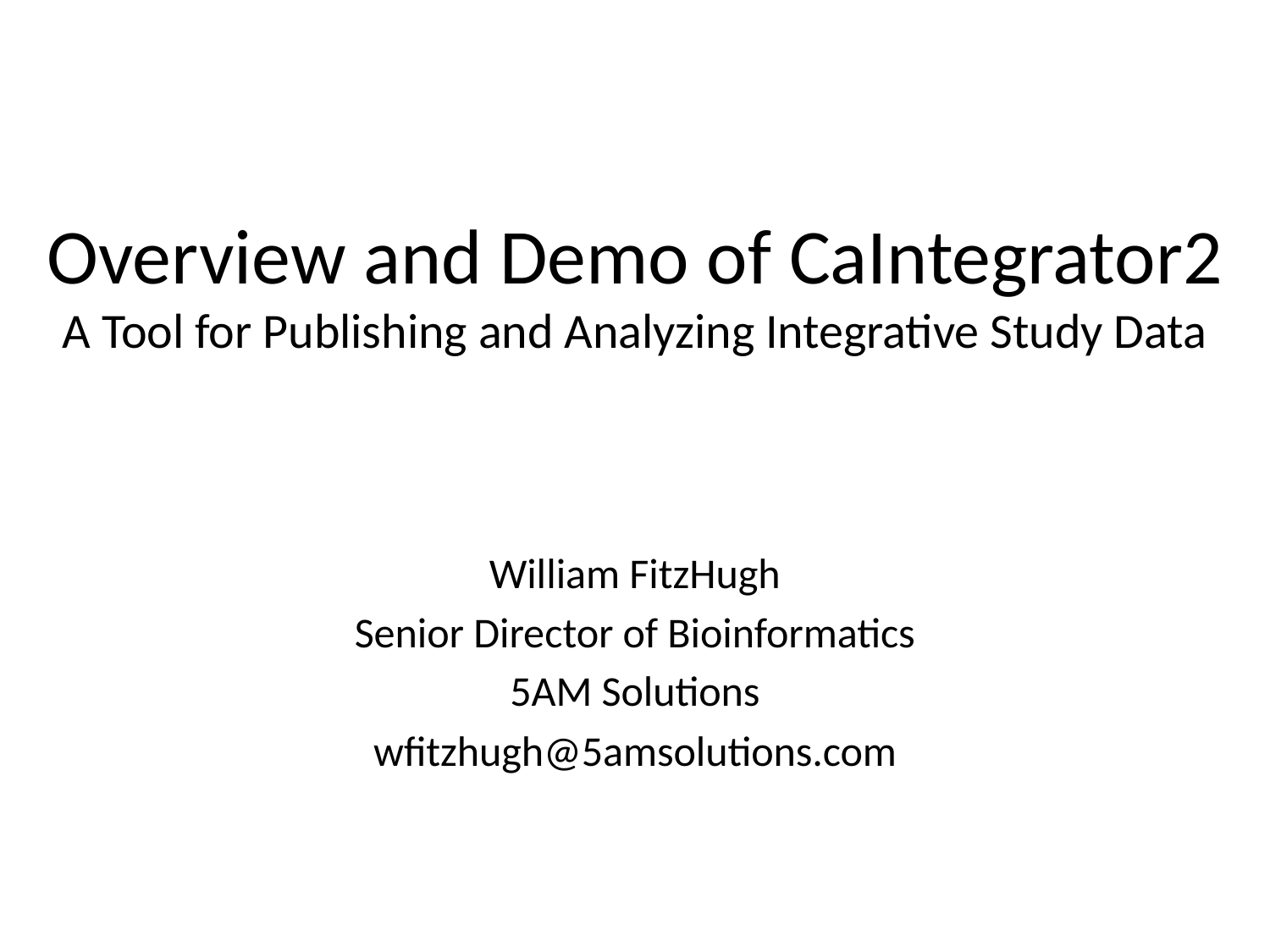

# Overview and Demo of CaIntegrator2 A Tool for Publishing and Analyzing Integrative Study Data
William FitzHugh
Senior Director of Bioinformatics
5AM Solutions
wfitzhugh@5amsolutions.com